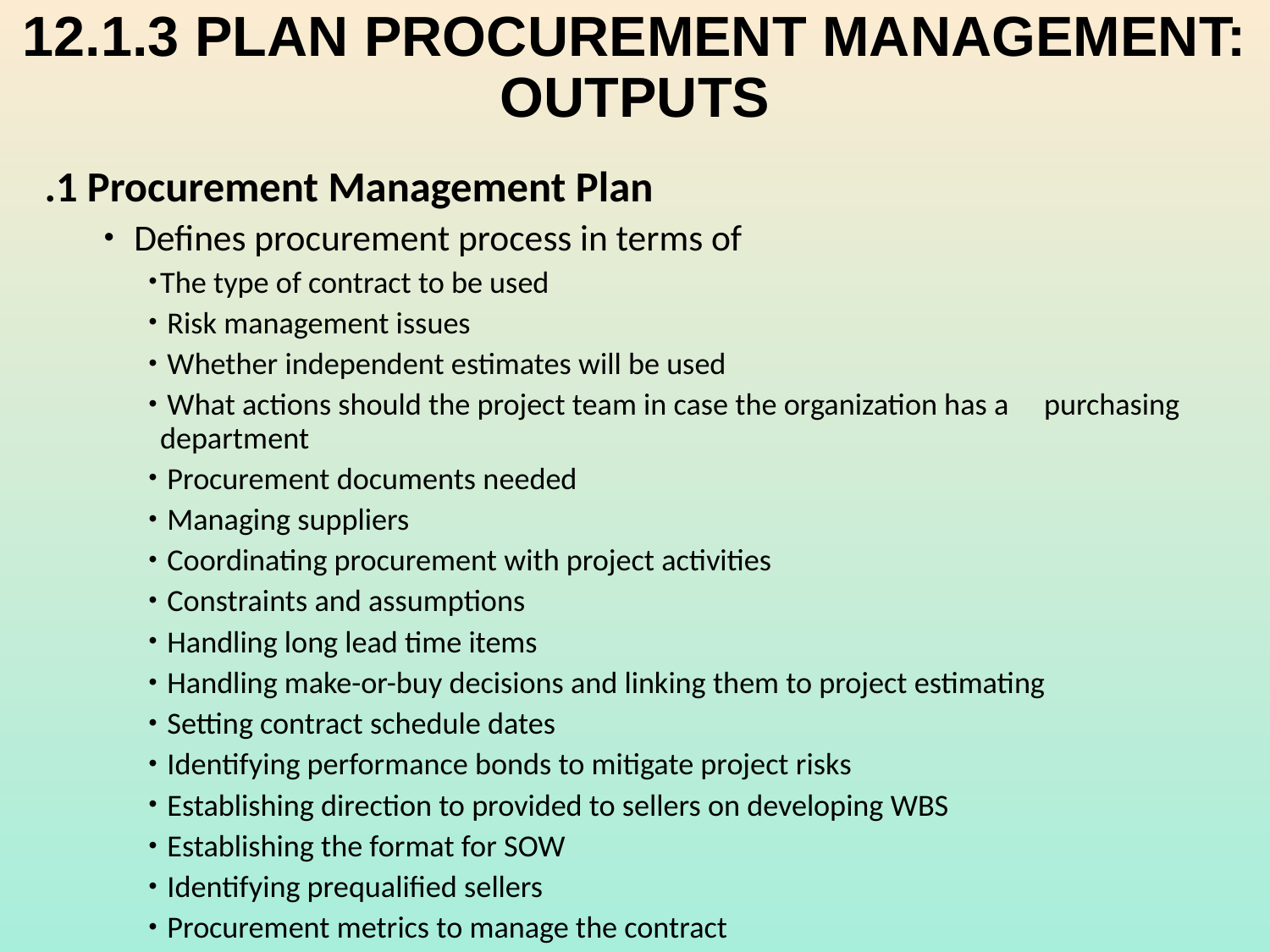

# 12.1.3 PLAN PROCUREMENT MANAGEMENT: OUTPUTS
.1 Procurement Management Plan
Defines procurement process in terms of
The type of contract to be used
 Risk management issues
 Whether independent estimates will be used
 What actions should the project team in case the organization has a 	purchasing department
 Procurement documents needed
 Managing suppliers
 Coordinating procurement with project activities
 Constraints and assumptions
 Handling long lead time items
 Handling make-or-buy decisions and linking them to project estimating
 Setting contract schedule dates
 Identifying performance bonds to mitigate project risks
 Establishing direction to provided to sellers on developing WBS
 Establishing the format for SOW
 Identifying prequalified sellers
 Procurement metrics to manage the contract